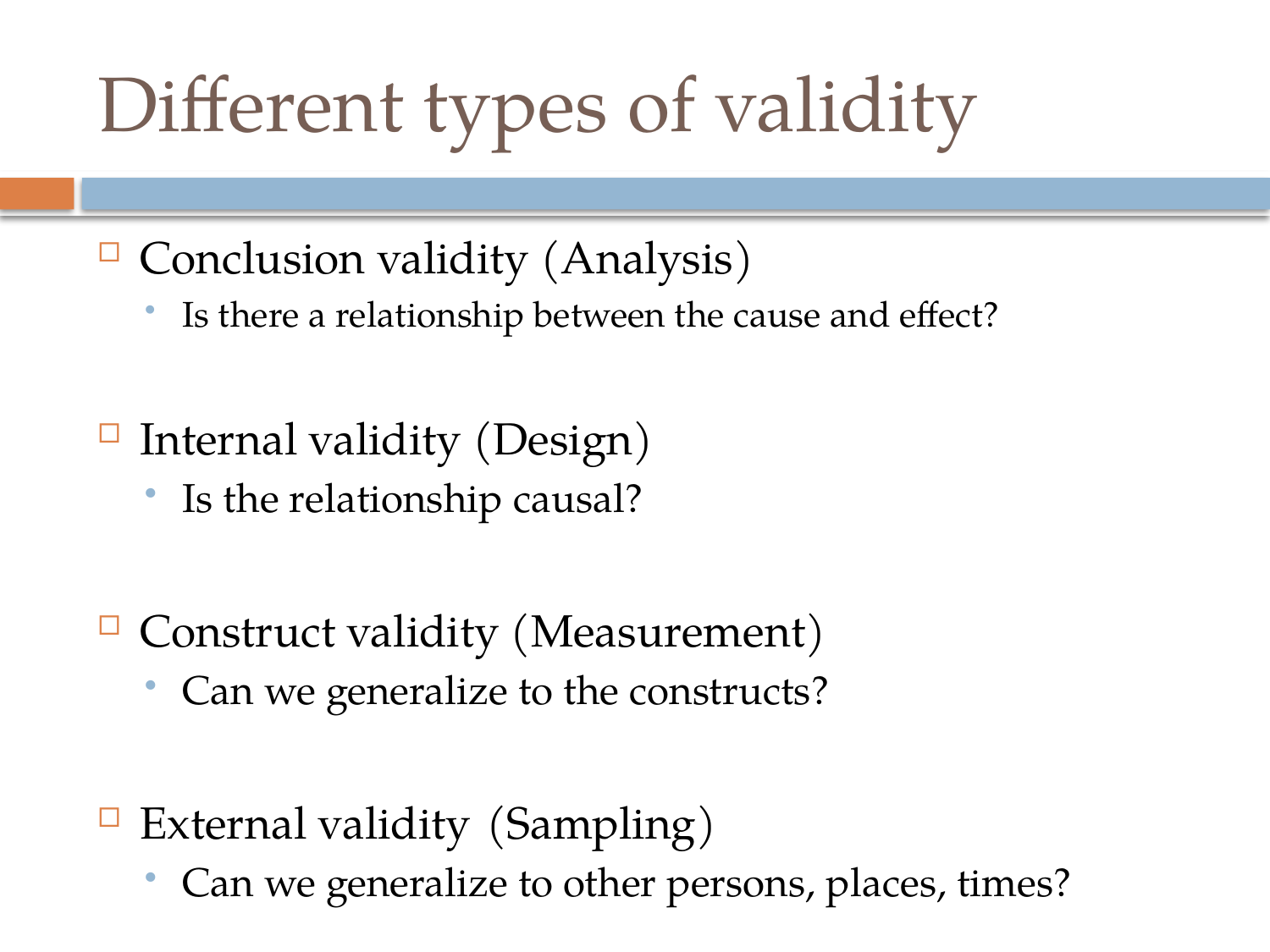

# Different types of validity
Conclusion validity (Analysis)
Is there a relationship between the cause and effect?

Internal validity (Design)
Is the relationship causal?

Construct validity (Measurement)
Can we generalize to the constructs?

External validity	 (Sampling)
Can we generalize to other persons, places, times?